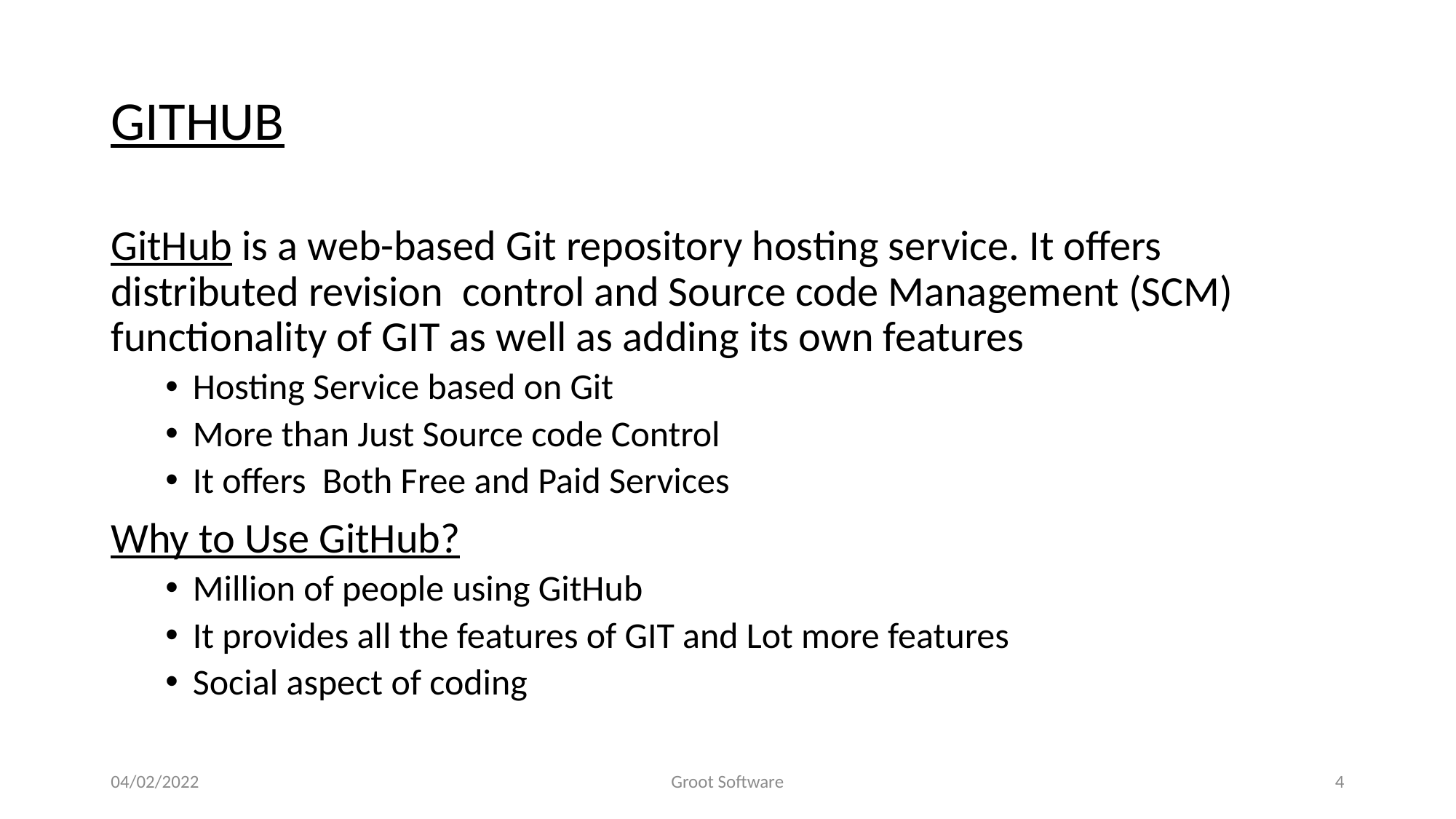

# GITHUB
GitHub is a web-based Git repository hosting service. It offers distributed revision  control and Source code Management (SCM) functionality of GIT as well as adding its own features
Hosting Service based on Git
More than Just Source code Control
It offers  Both Free and Paid Services
Why to Use GitHub?
Million of people using GitHub
It provides all the features of GIT and Lot more features
Social aspect of coding

04/02/2022
Groot Software
4